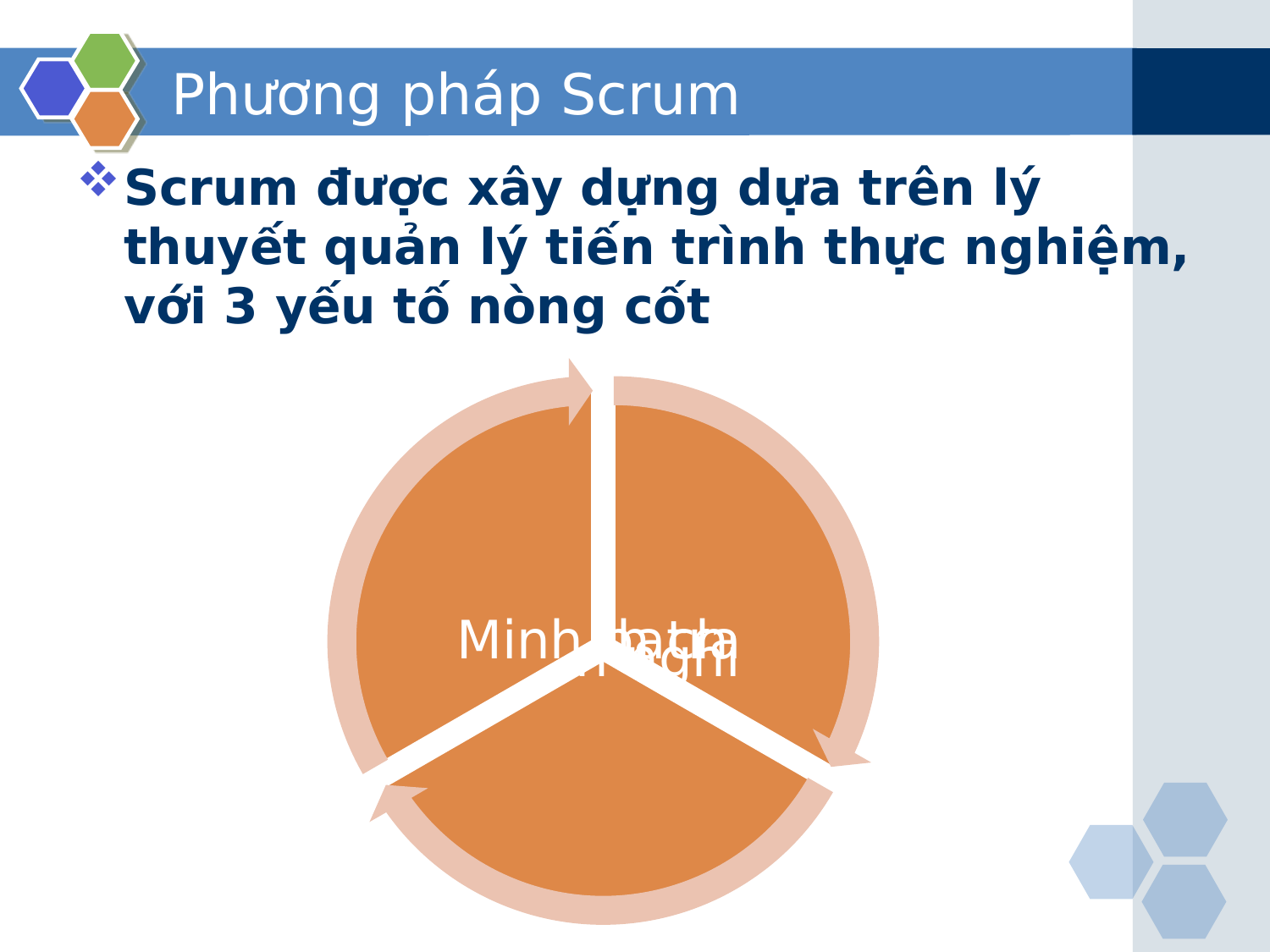

# Phương pháp Scrum
Scrum được xây dựng dựa trên lý thuyết quản lý tiến trình thực nghiệm, với 3 yếu tố nòng cốt

Thanh tra
Thích nghi
Minh bạch